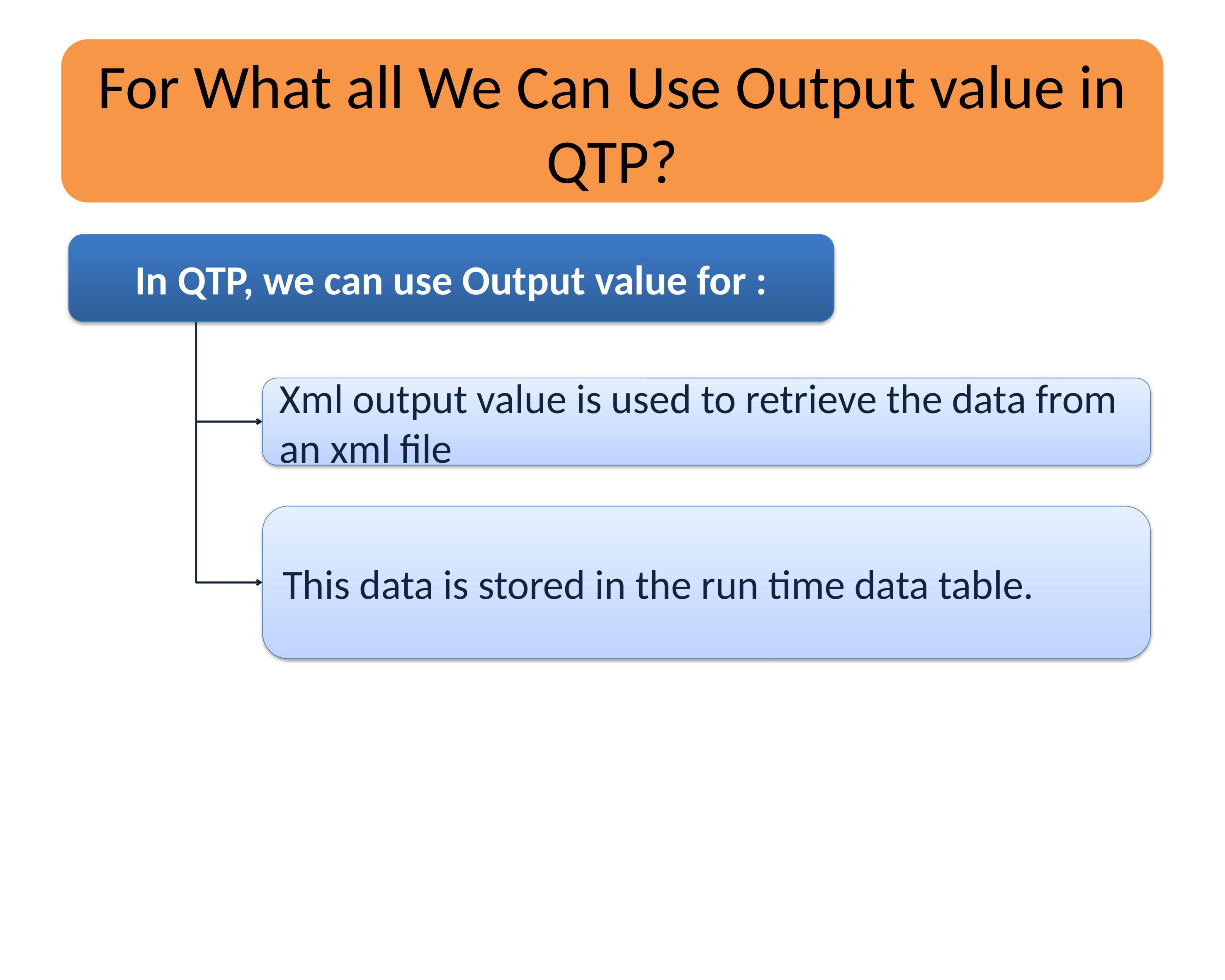

For What all We Can Use Output value in QTP?
In QTP, we can use Output value for :

Xml output value is used to retrieve the data from an xml file
This data is stored in the run time data table.